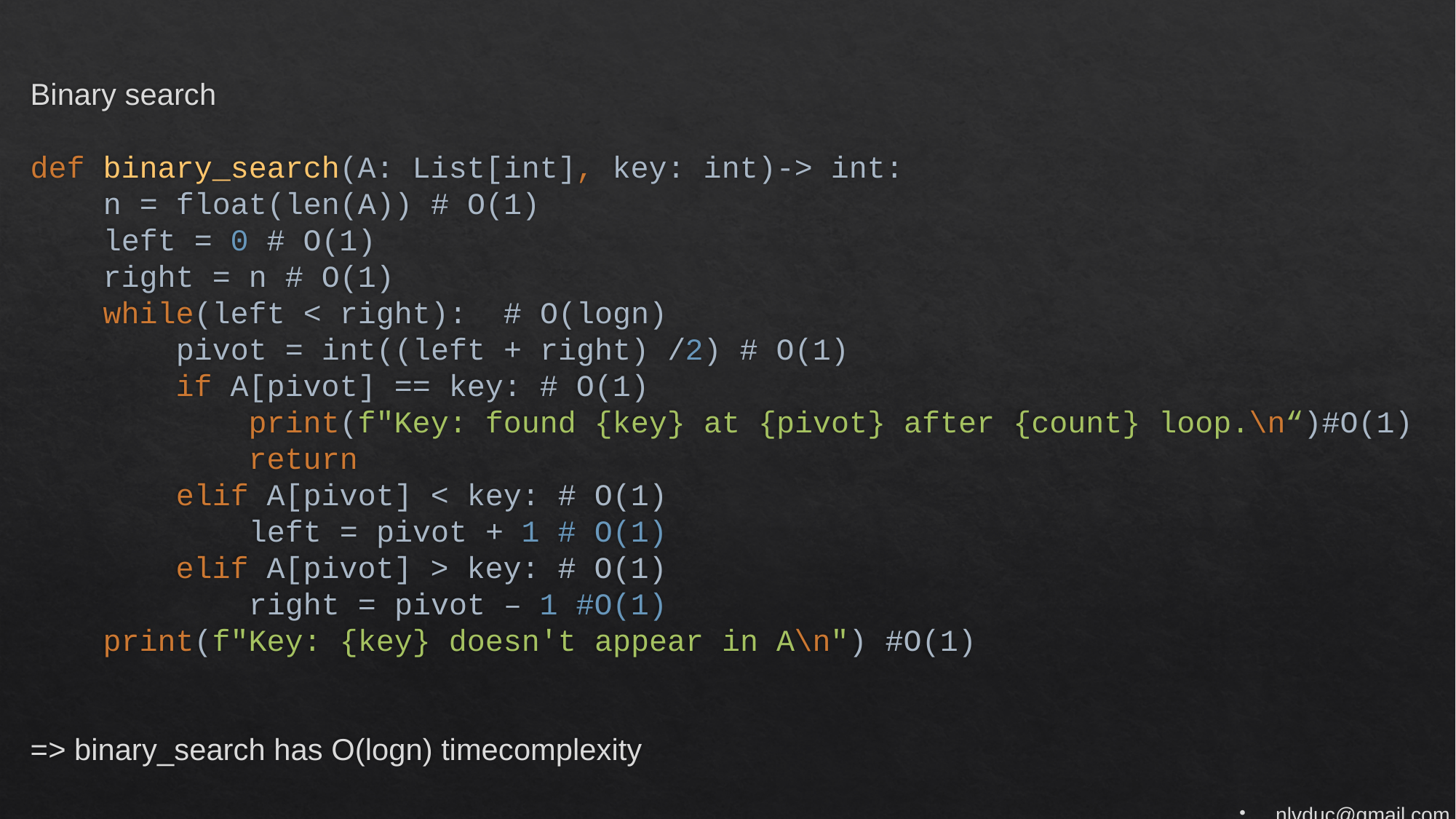

Binary search
def binary_search(A: List[int], key: int)-> int:
    n = float(len(A)) # O(1)
    left = 0 # O(1)
    right = n # O(1)
    while(left < right):  # O(logn)
        pivot = int((left + right) /2) # O(1)
        if A[pivot] == key: # O(1)
            print(f"Key: found {key} at {pivot} after {count} loop.\n“)#O(1)
            return
        elif A[pivot] < key: # O(1)
            left = pivot + 1 # O(1)
        elif A[pivot] > key: # O(1)
            right = pivot – 1 #O(1)
    print(f"Key: {key} doesn't appear in A\n") #O(1)
=> binary_search has O(logn) timecomplexity
nlvduc@gmail.com